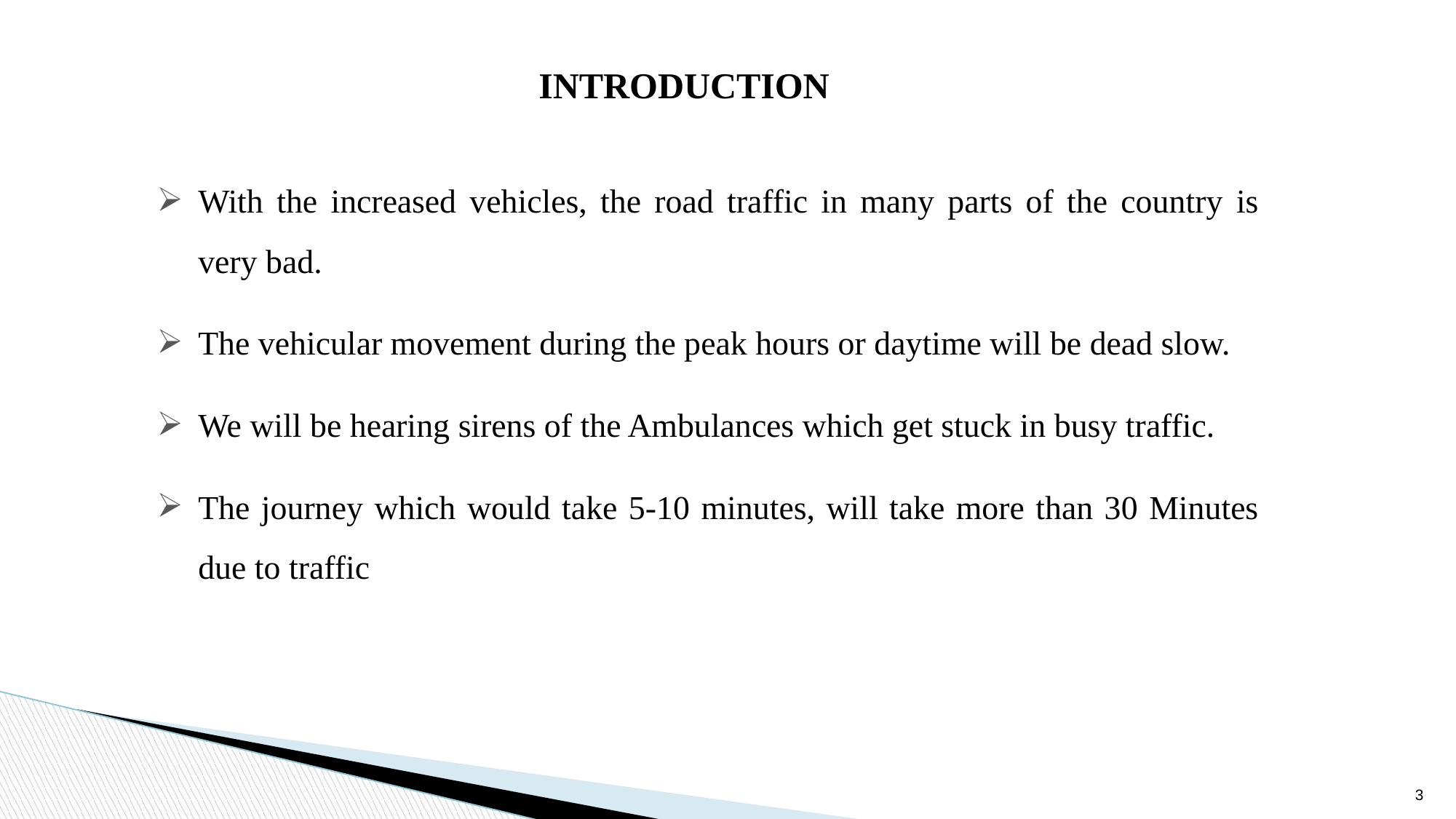

INTRODUCTION
With the increased vehicles, the road traffic in many parts of the country is very bad.
The vehicular movement during the peak hours or daytime will be dead slow.
We will be hearing sirens of the Ambulances which get stuck in busy traffic.
The journey which would take 5-10 minutes, will take more than 30 Minutes due to traffic

3